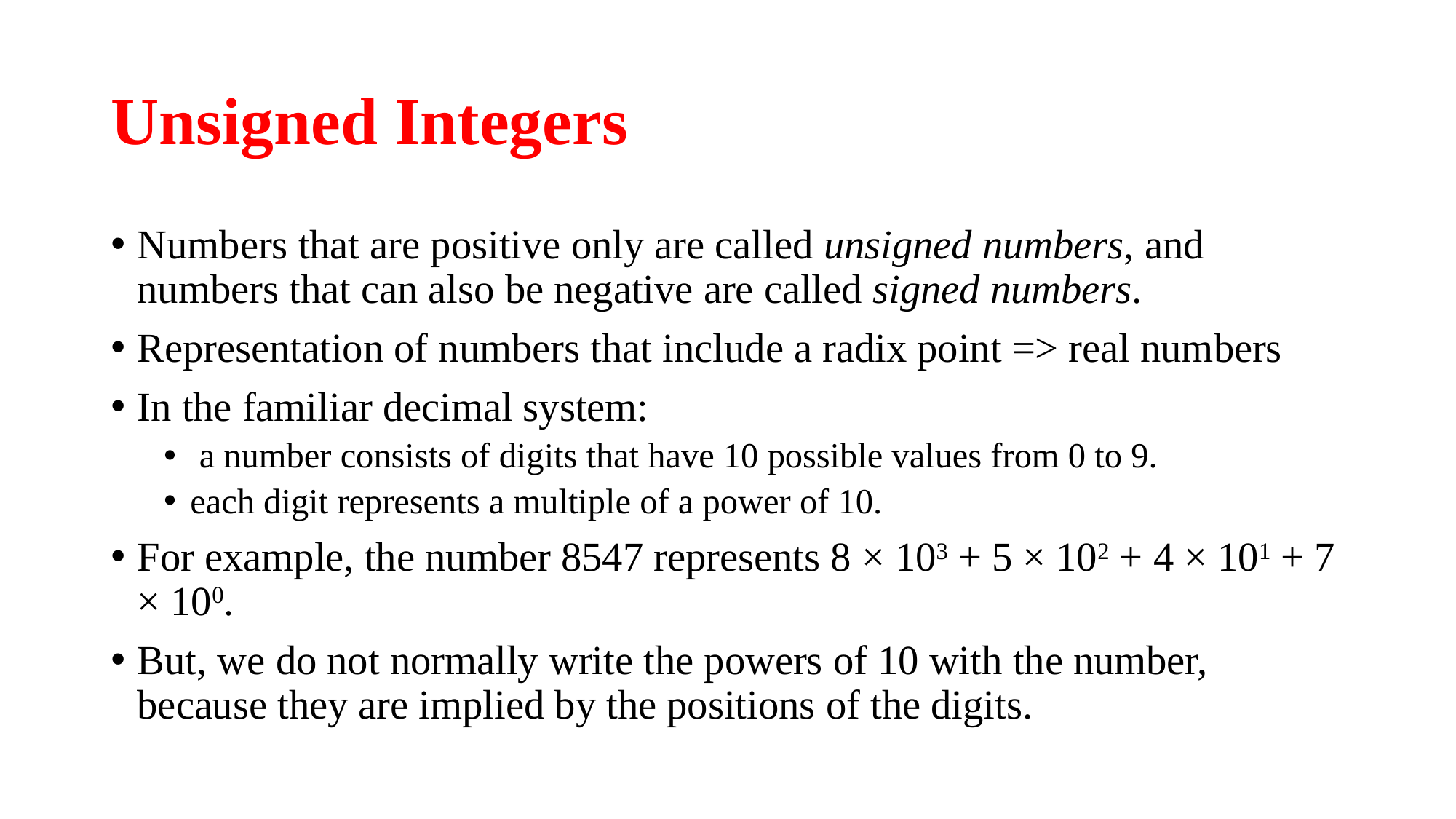

# Unsigned Integers
Numbers that are positive only are called unsigned numbers, and numbers that can also be negative are called signed numbers.
Representation of numbers that include a radix point => real numbers
In the familiar decimal system:
 a number consists of digits that have 10 possible values from 0 to 9.
each digit represents a multiple of a power of 10.
For example, the number 8547 represents 8 × 103 + 5 × 102 + 4 × 101 + 7 × 100.
But, we do not normally write the powers of 10 with the number, because they are implied by the positions of the digits.